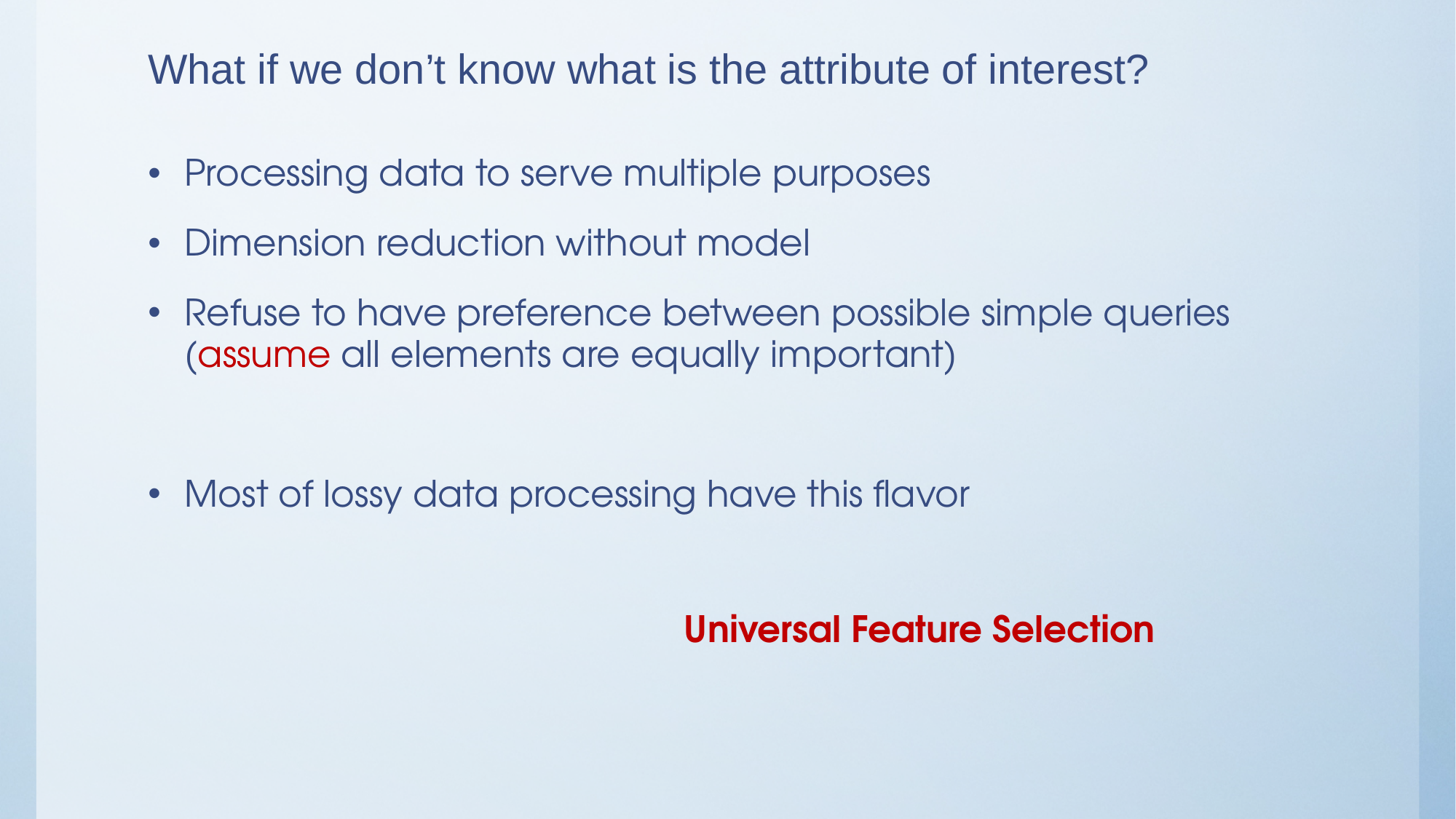

# What if we don’t know what is the attribute of interest?
Processing data to serve multiple purposes
Dimension reduction without model
Refuse to have preference between possible simple queries (assume all elements are equally important)

Most of lossy data processing have this flavor

Universal Feature Selection